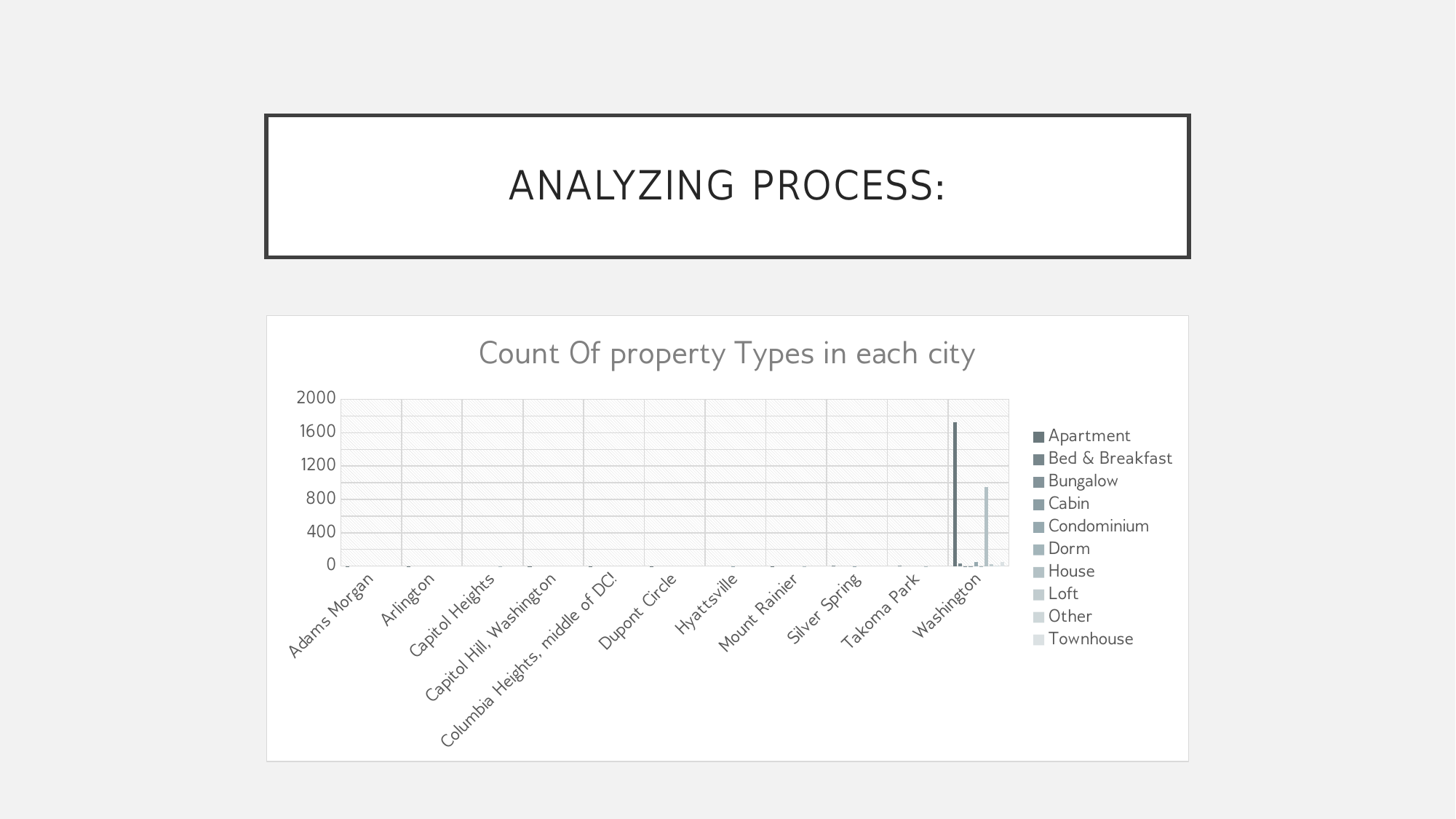

# Analyzing process:

### Chart: Count Of property Types in each city

| Category | Apartment | Bed & Breakfast | Bungalow | Cabin | Condominium | Dorm | House | Loft | Other | Townhouse |
|---|---|---|---|---|---|---|---|---|---|---|
| Adams Morgan | 1.0 | None | None | None | None | None | None | None | None | None |
| Arlington | 1.0 | None | None | None | None | None | None | None | None | None |
| Capitol Heights | None | None | None | None | None | None | 1.0 | None | None | None |
| Capitol Hill, Washington | 1.0 | None | None | None | None | None | None | None | None | None |
| Columbia Heights, middle of DC! | 1.0 | None | None | None | None | None | None | None | None | None |
| Dupont Circle | 1.0 | None | None | None | None | None | None | None | None | None |
| Hyattsville | None | None | None | None | 1.0 | None | None | None | None | None |
| Mount Rainier | 1.0 | None | None | None | None | None | 1.0 | None | None | None |
| Silver Spring | 3.0 | None | None | None | 1.0 | None | None | None | None | None |
| Takoma Park | None | 2.0 | None | None | None | None | 1.0 | None | None | None |
| Washington | 1724.0 | 36.0 | 1.0 | 1.0 | 49.0 | 1.0 | 953.0 | 19.0 | 8.0 | 47.0 |